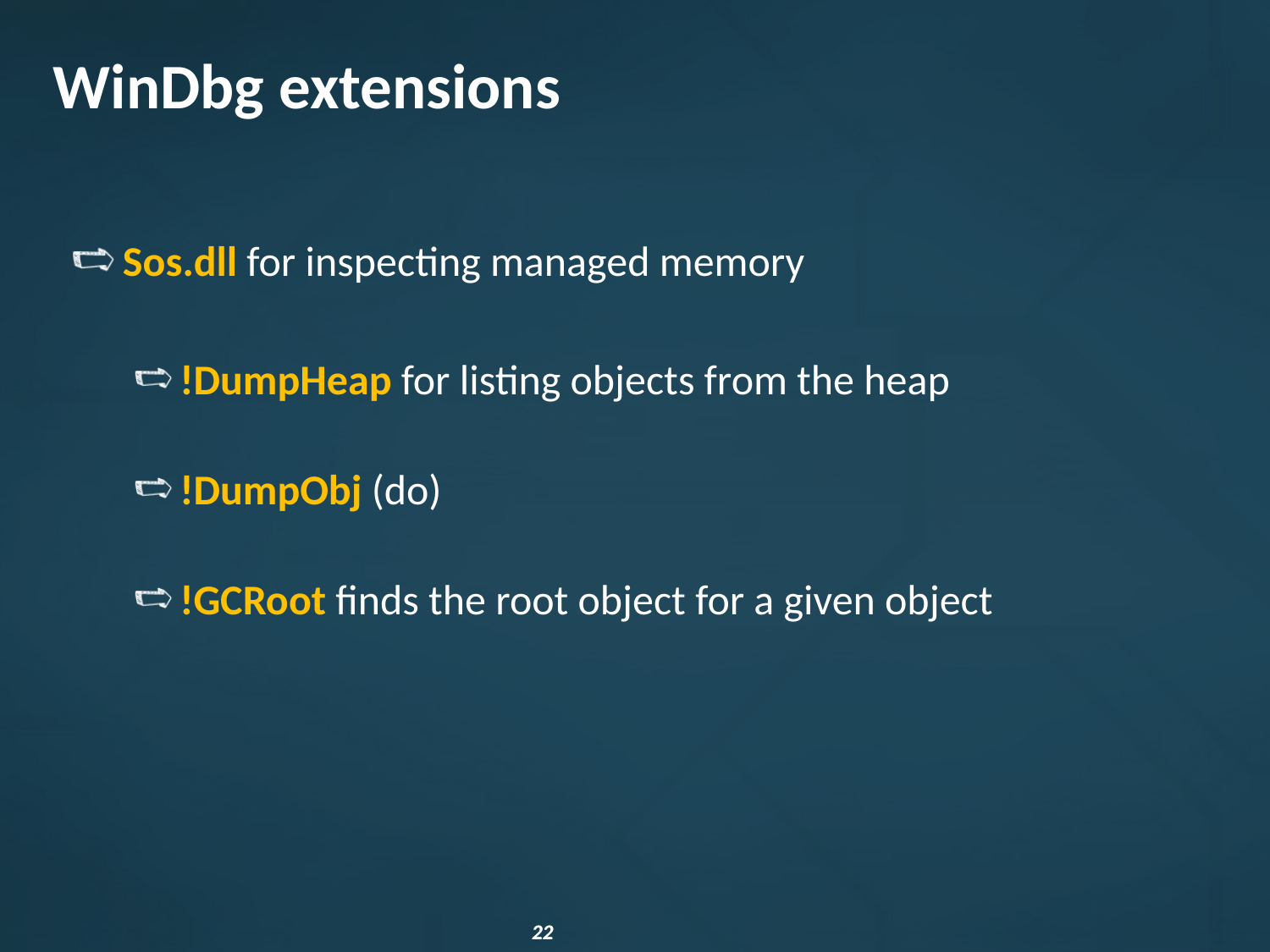

# WinDbg extensions

Sos.dll for inspecting managed memory

!DumpHeap for listing objects from the heap
!DumpObj (do)
!GCRoot finds the root object for a given object